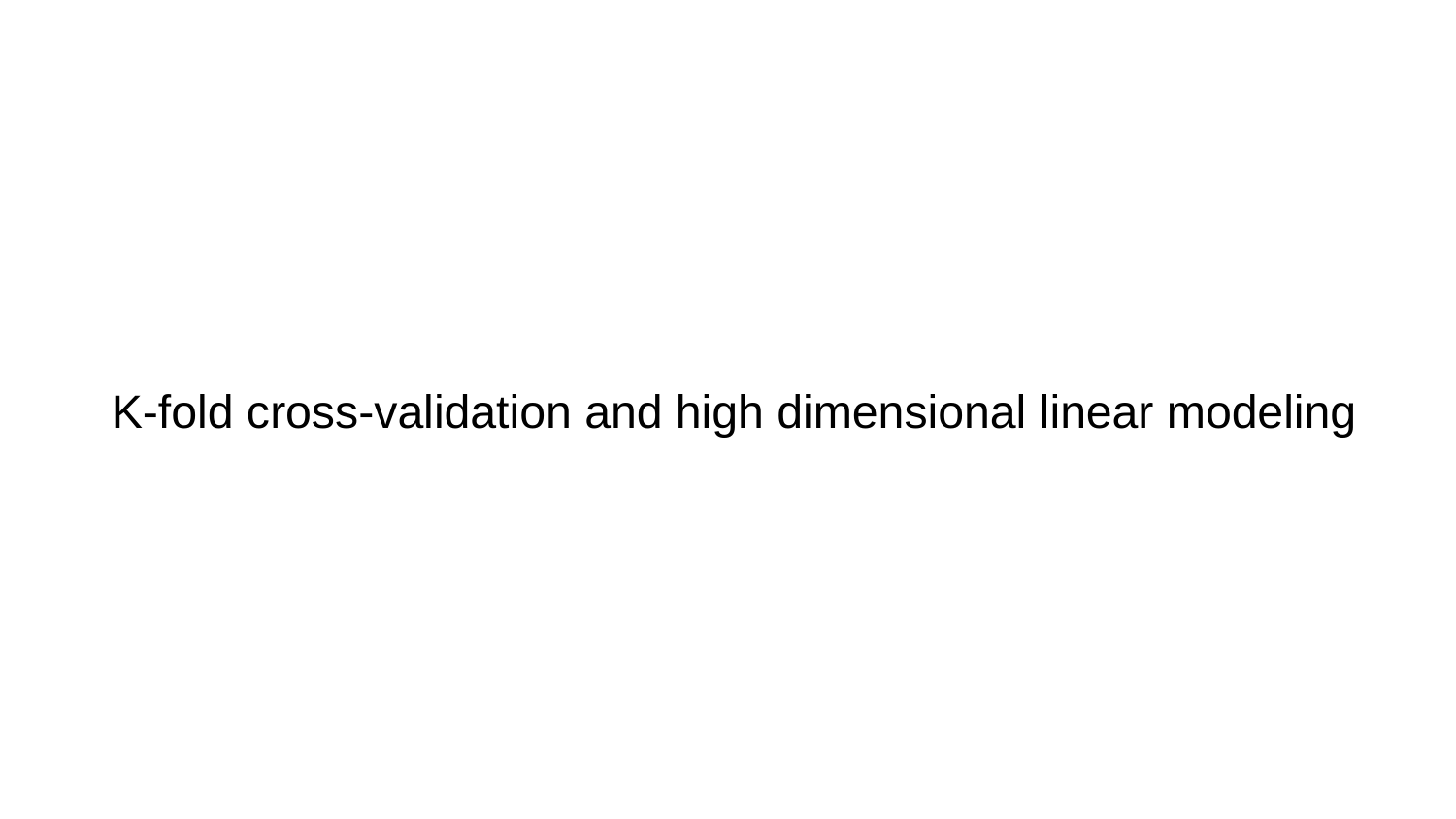

# K-fold cross-validation and high dimensional linear modeling